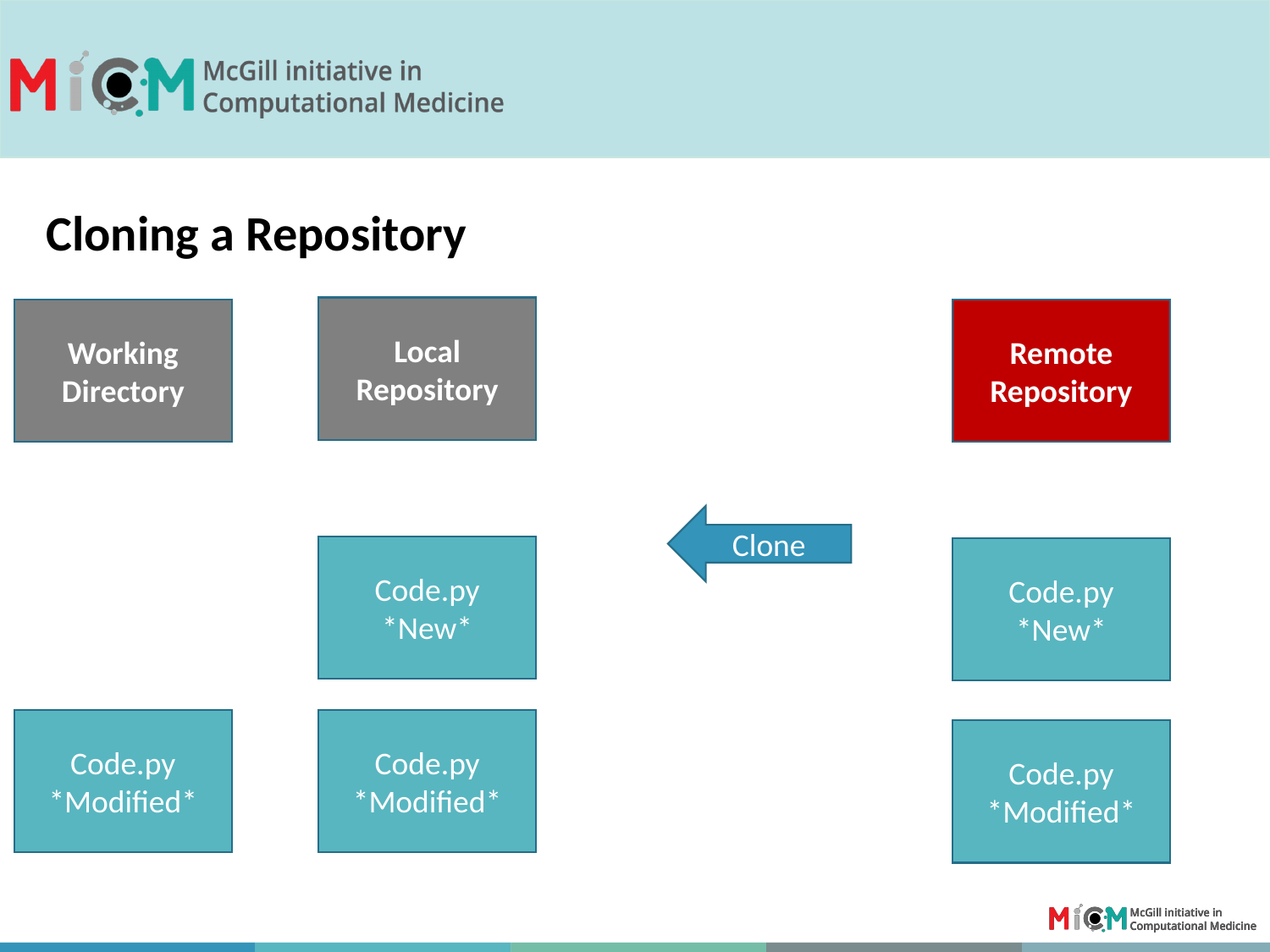

Cloning a Repository
Local Repository
Working
Directory
Remote Repository
Clone
Code.py
*New*
Code.py
*New*
Code.py
*Modified*
Code.py
*Modified*
Code.py
*Modified*